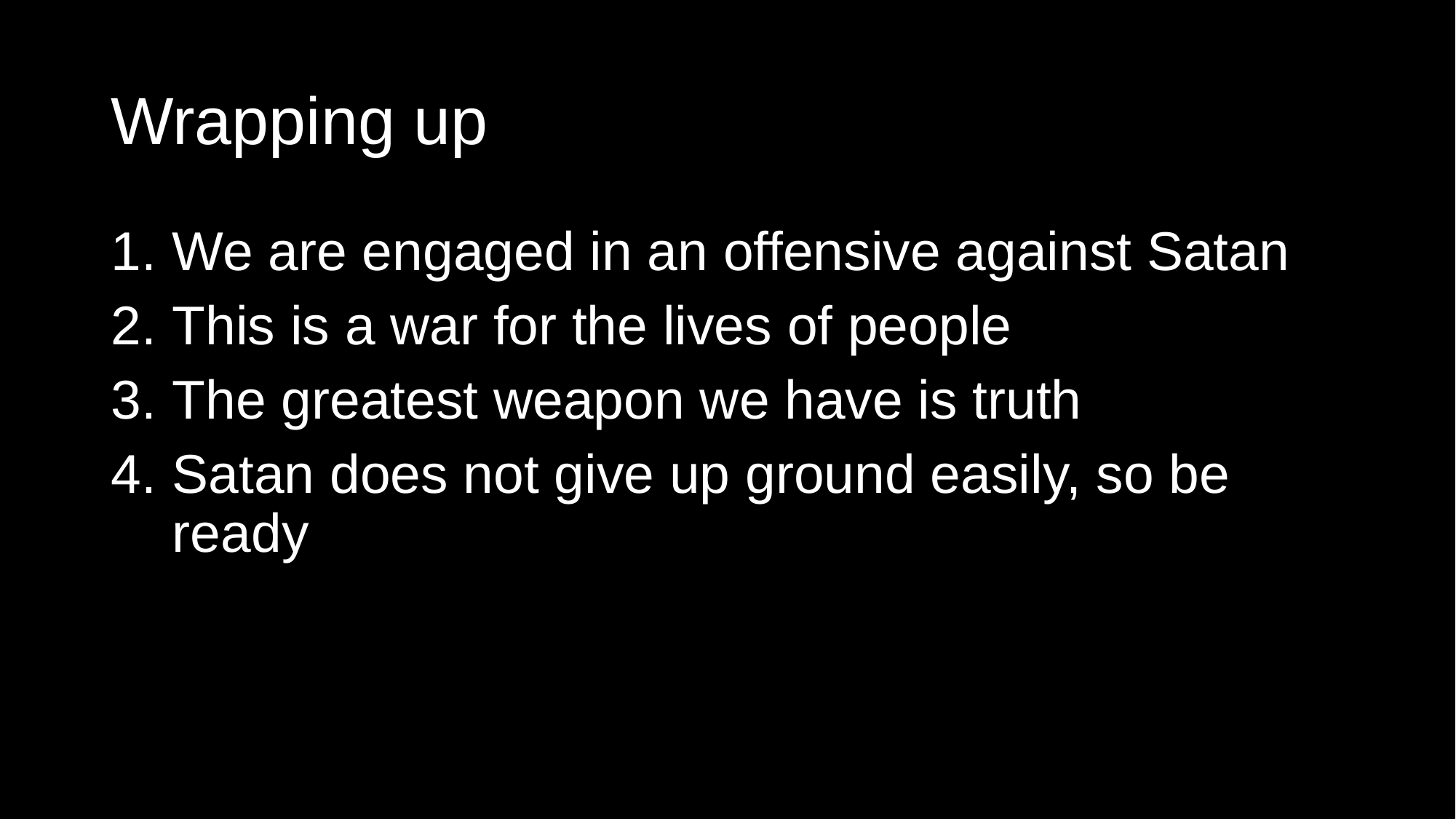

# Wrapping up
We are engaged in an offensive against Satan
This is a war for the lives of people
The greatest weapon we have is truth
Satan does not give up ground easily, so be ready